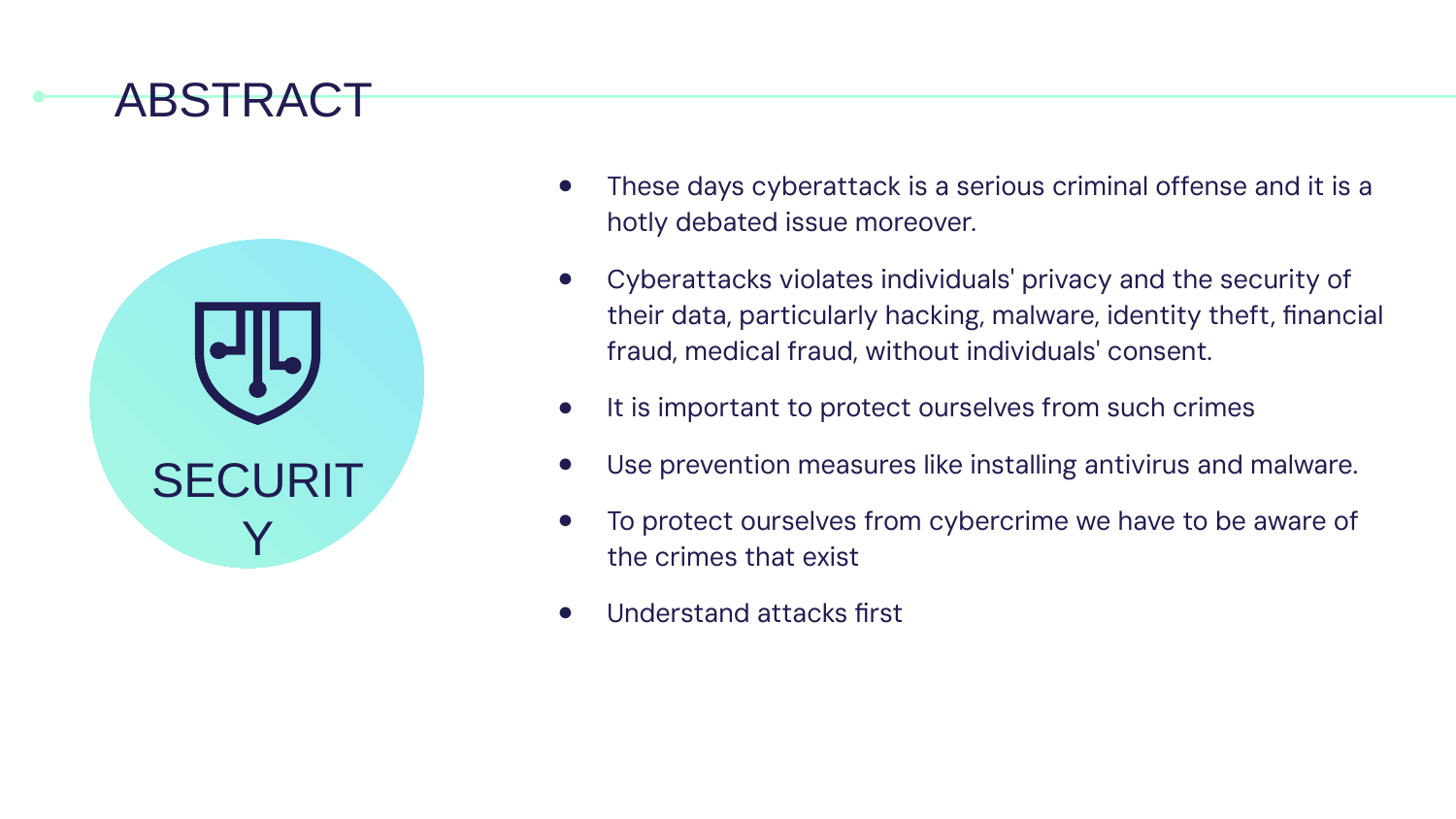

# ABSTRACT
These days cyberattack is a serious criminal offense and it is a hotly debated issue moreover.
Cyberattacks violates individuals' privacy and the security of their data, particularly hacking, malware, identity theft, financial fraud, medical fraud, without individuals' consent.
It is important to protect ourselves from such crimes
Use prevention measures like installing antivirus and malware.
To protect ourselves from cybercrime we have to be aware of the crimes that exist
Understand attacks first

SECURITY